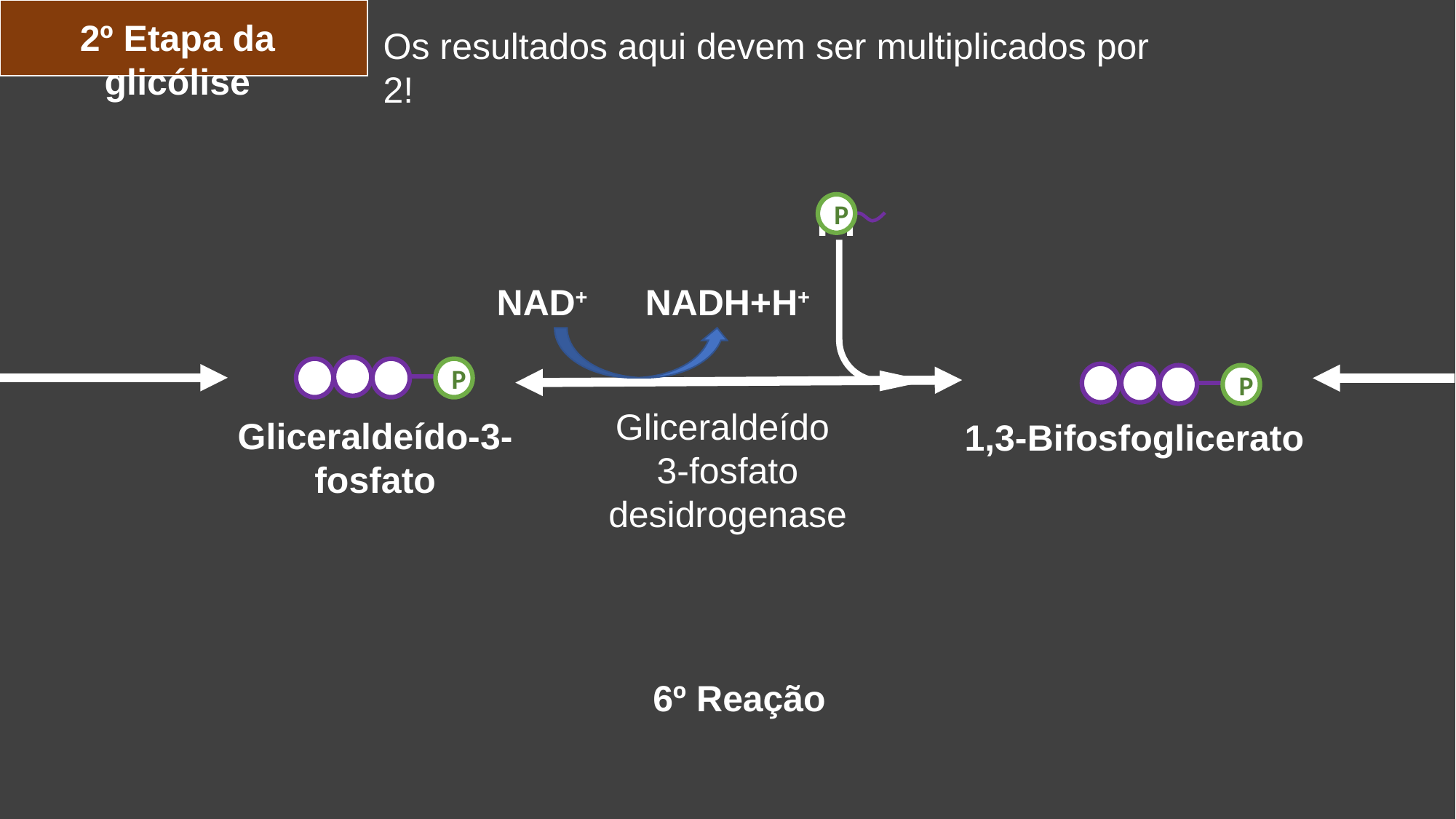

2º Etapa da glicólise
Os resultados aqui devem ser multiplicados por 2!
Pi
P

NAD+
NADH+H+

P

P
Gliceraldeído
3-fosfato desidrogenase
Gliceraldeído-3-fosfato
1,3-Bifosfoglicerato
6º Reação